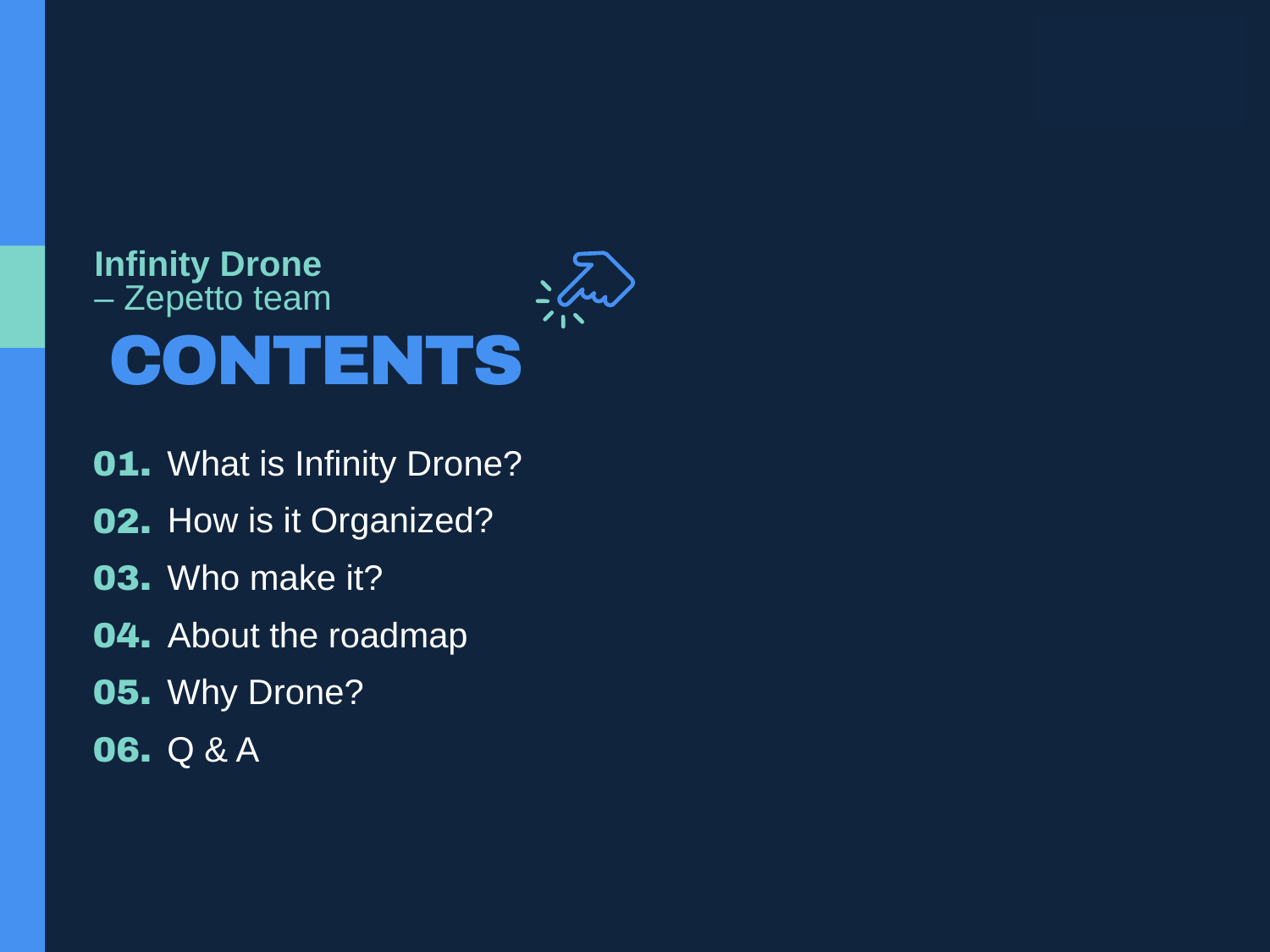

Infinity Drone
– Zepetto team
CONTENTS

01.
What is Infinity Drone?
How is it Organized?
02.
03.
Who make it?
04.
About the roadmap
05.
Why Drone?
06.
Q & A